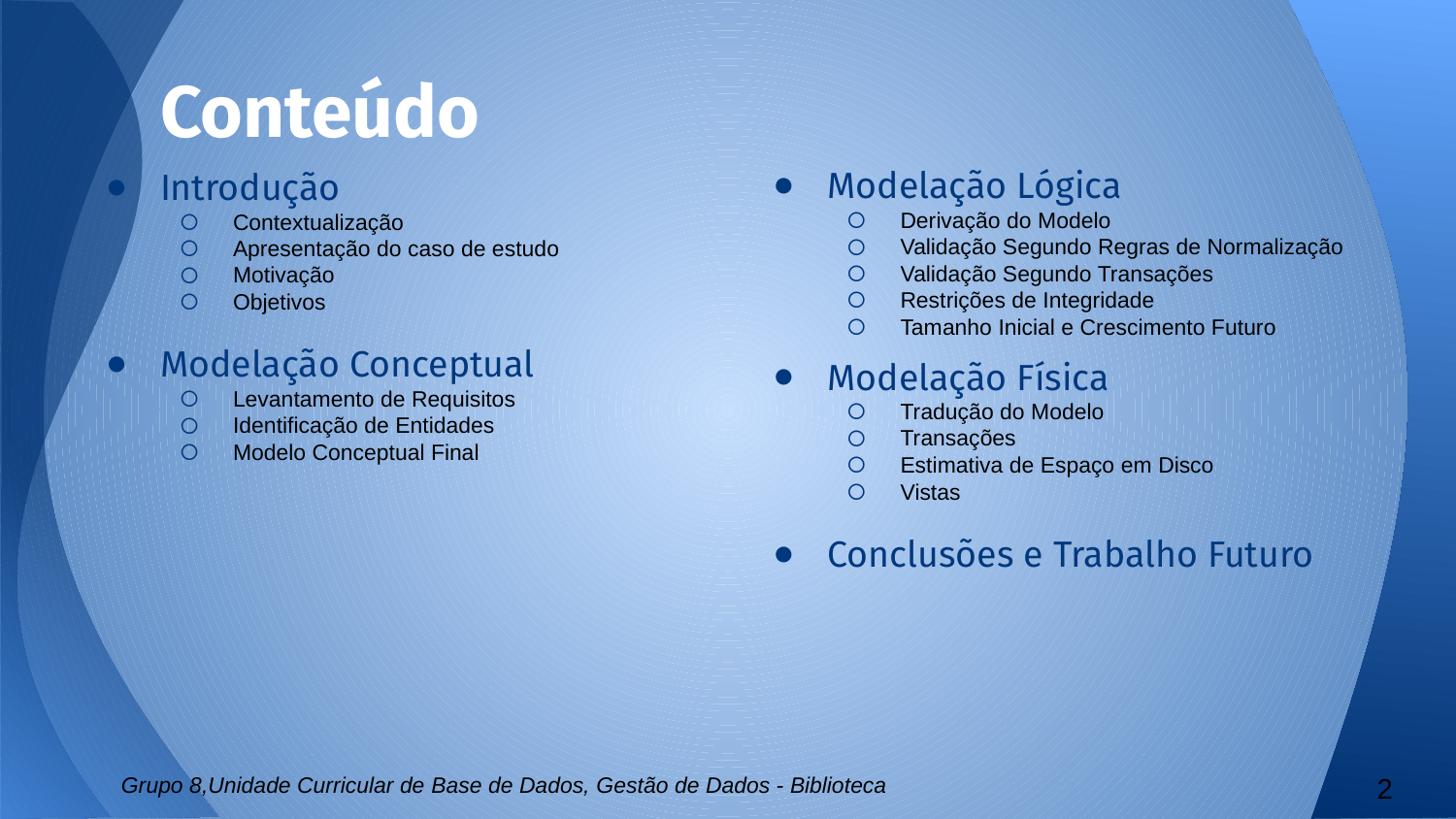

# Conteúdo
Modelação Lógica
Derivação do Modelo
Validação Segundo Regras de Normalização
Validação Segundo Transações
Restrições de Integridade
Tamanho Inicial e Crescimento Futuro

Modelação Física
Tradução do Modelo
Transações
Estimativa de Espaço em Disco
Vistas

Conclusões e Trabalho Futuro
Introdução
Contextualização
Apresentação do caso de estudo
Motivação
Objetivos

Modelação Conceptual
Levantamento de Requisitos
Identificação de Entidades
Modelo Conceptual Final

Grupo 8,Unidade Curricular de Base de Dados, Gestão de Dados - Biblioteca
2